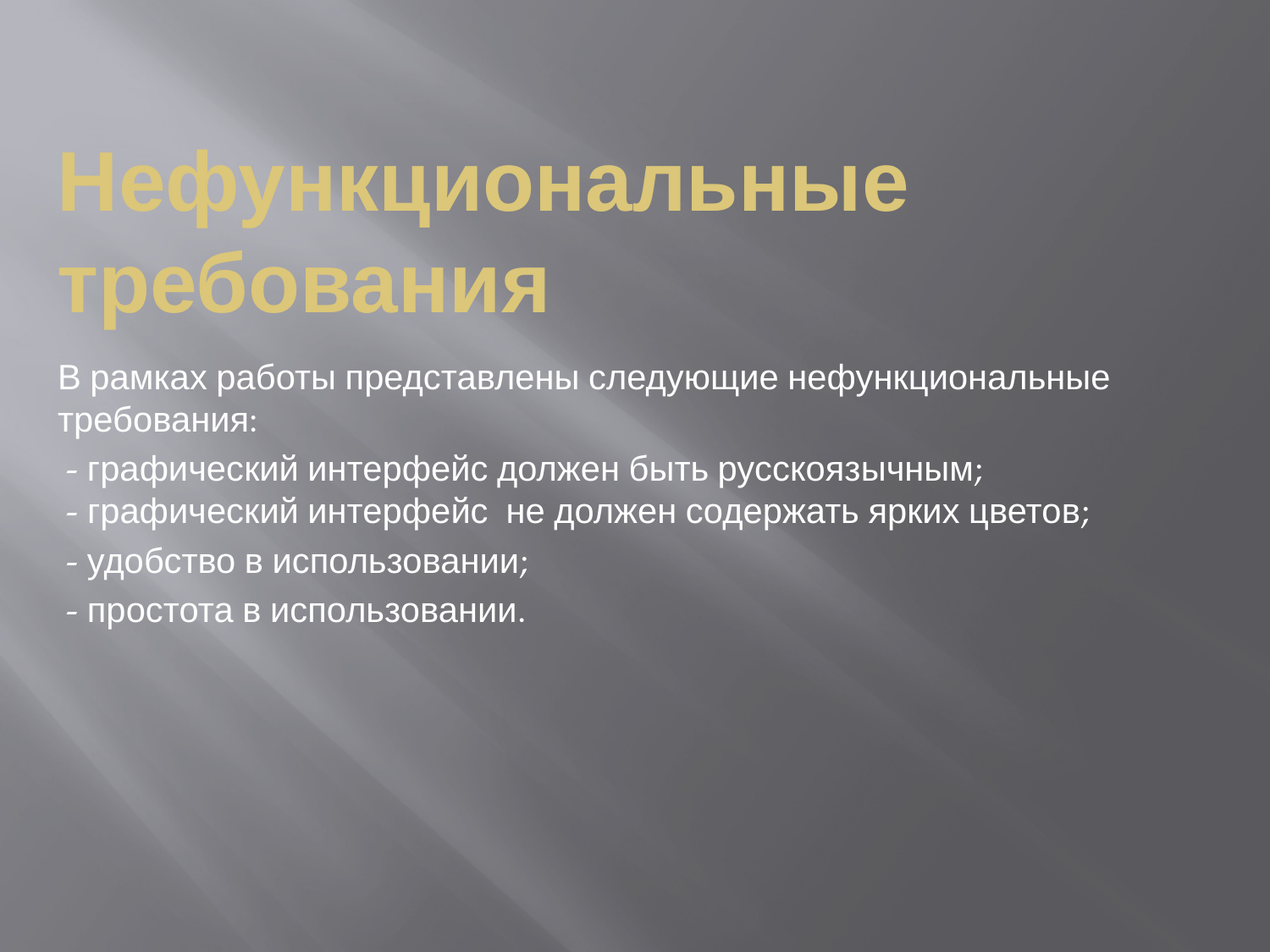

# Нефункциональные требования
В рамках работы представлены следующие нефункциональные требования:
 - графический интерфейс должен быть русскоязычным;
 - графический интерфейс  не должен содержать ярких цветов;
 - удобство в использовании;
 - простота в использовании.